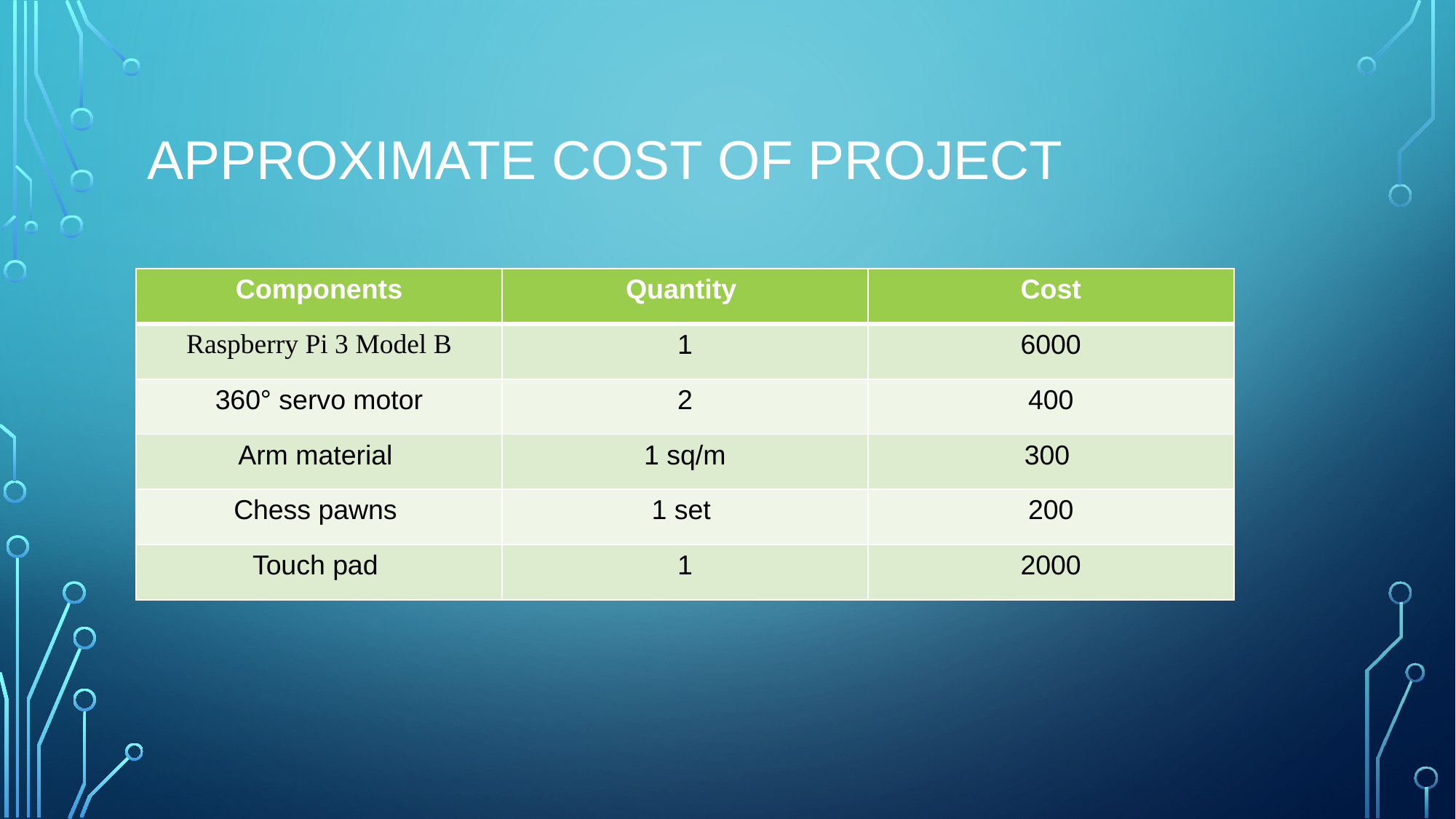

# Approximate cost of project
| Components | Quantity | Cost |
| --- | --- | --- |
| Raspberry Pi 3 Model B | 1 | 6000 |
| 360° servo motor | 2 | 400 |
| Arm material | 1 sq/m | 300 |
| Chess pawns | 1 set | 200 |
| Touch pad | 1 | 2000 |